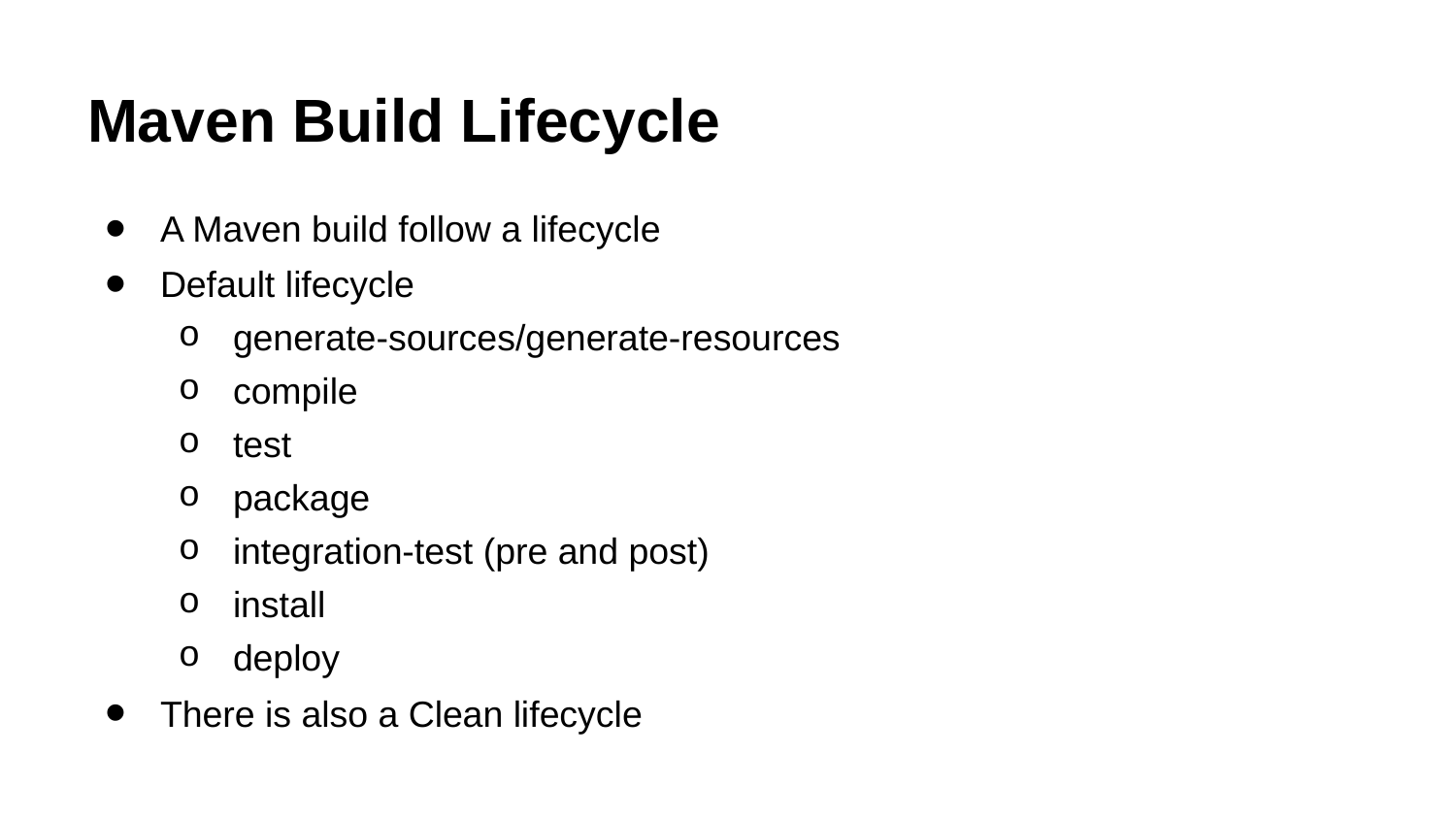

# Maven Build Lifecycle
A Maven build follow a lifecycle
Default lifecycle
generate-sources/generate-resources
compile
test
package
integration-test (pre and post)
install
deploy
There is also a Clean lifecycle